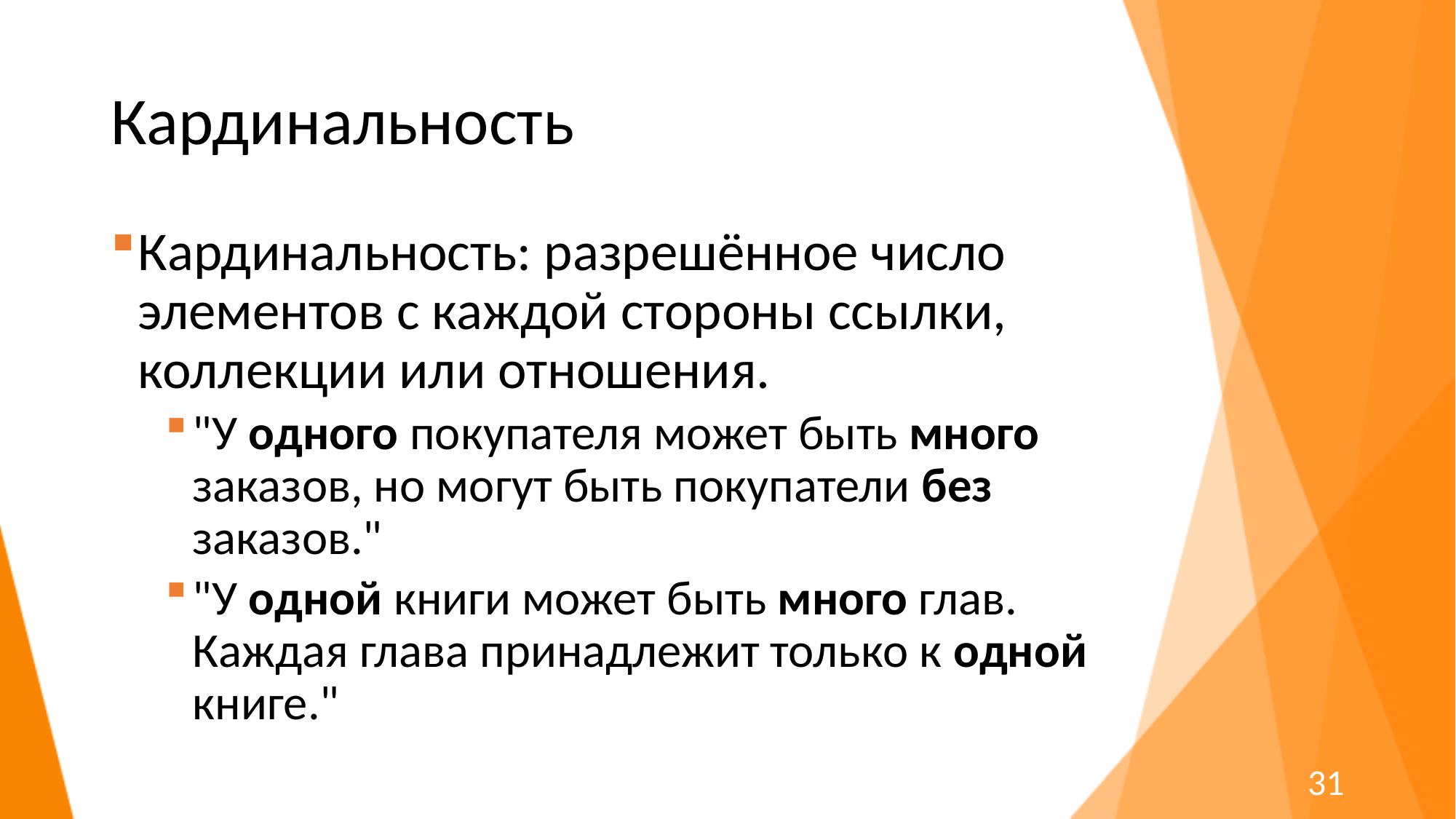

# Кардинальность
Кардинальность: разрешённое число элементов с каждой стороны ссылки, коллекции или отношения.
"У одного покупателя может быть много заказов, но могут быть покупатели без заказов."
"У одной книги может быть много глав. Каждая глава принадлежит только к одной книге."
31